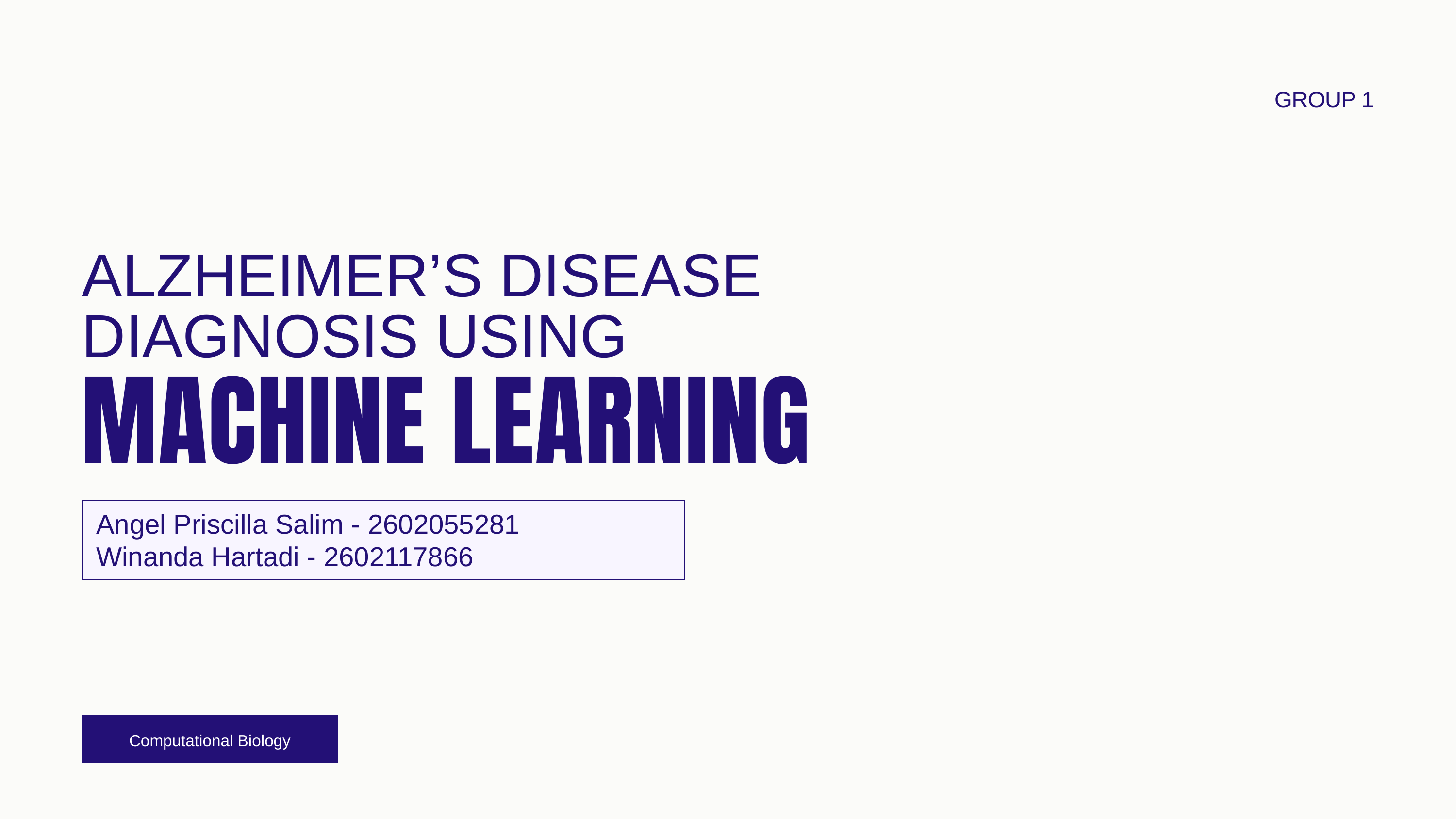

GROUP 1
ALZHEIMER’S DISEASE DIAGNOSIS USING
MACHINE LEARNING

Angel Priscilla Salim - 2602055281
Winanda Hartadi - 2602117866

Computational Biology